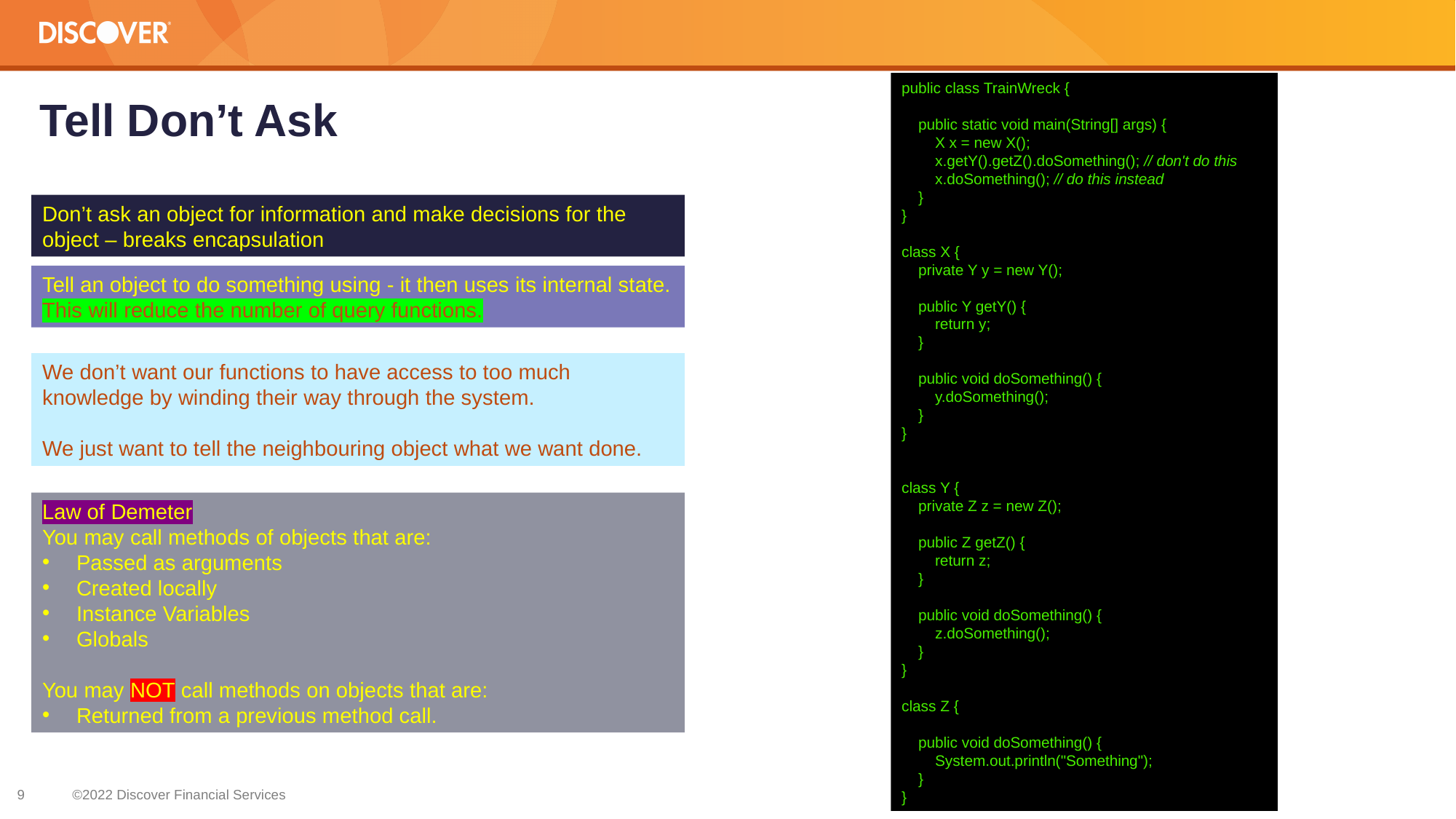

# Tell Don’t Ask
public class TrainWreck {
    public static void main(String[] args) {
        X x = new X();
        x.getY().getZ().doSomething(); // don't do this
        x.doSomething(); // do this instead
    }
}
class X {
    private Y y = new Y();
    public Y getY() {
        return y;
    }
    public void doSomething() {
        y.doSomething();
    }
}
class Y {
    private Z z = new Z();
    public Z getZ() {
        return z;
    }
    public void doSomething() {
        z.doSomething();
    }
}
class Z {
    public void doSomething() {
        System.out.println("Something");
    }
}
Don’t ask an object for information and make decisions for the object – breaks encapsulation
Tell an object to do something using - it then uses its internal state.
This will reduce the number of query functions.
We don’t want our functions to have access to too much knowledge by winding their way through the system.

We just want to tell the neighbouring object what we want done.
Law of Demeter
You may call methods of objects that are:
Passed as arguments
Created locally
Instance Variables
Globals

You may NOT call methods on objects that are:
Returned from a previous method call.